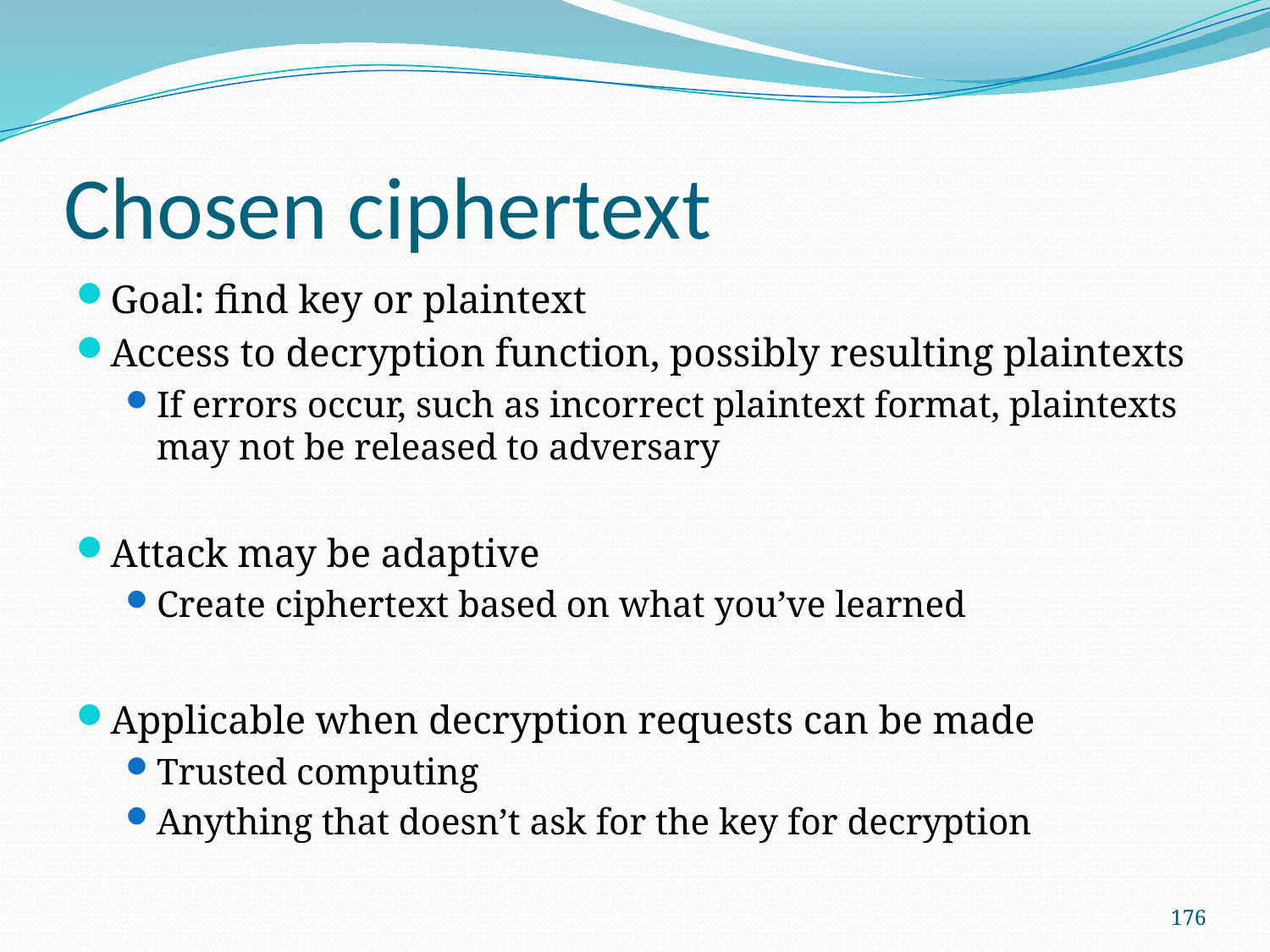

# Chosen ciphertext
Goal: find key or plaintext
Access to decryption function, possibly resulting plaintexts
If errors occur, such as incorrect plaintext format, plaintexts may not be released to adversary

Attack may be adaptive
Create ciphertext based on what you’ve learned

Applicable when decryption requests can be made
Trusted computing
Anything that doesn’t ask for the key for decryption
176